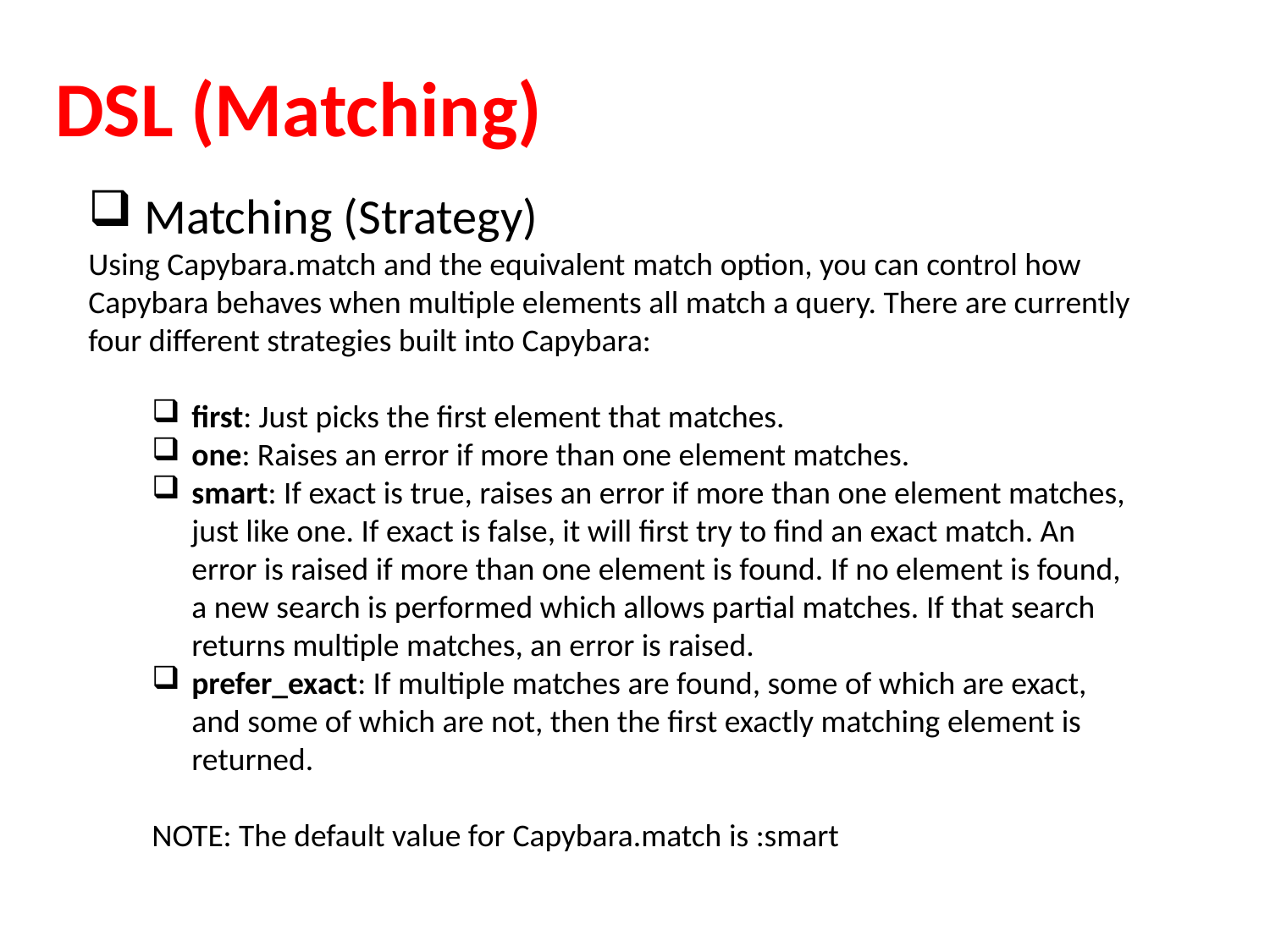

# DSL (Matching)
 Matching (Strategy)
Using Capybara.match and the equivalent match option, you can control how Capybara behaves when multiple elements all match a query. There are currently four different strategies built into Capybara:

first: Just picks the first element that matches.
one: Raises an error if more than one element matches.
smart: If exact is true, raises an error if more than one element matches, just like one. If exact is false, it will first try to find an exact match. An error is raised if more than one element is found. If no element is found, a new search is performed which allows partial matches. If that search returns multiple matches, an error is raised.
prefer_exact: If multiple matches are found, some of which are exact, and some of which are not, then the first exactly matching element is returned.

NOTE: The default value for Capybara.match is :smart